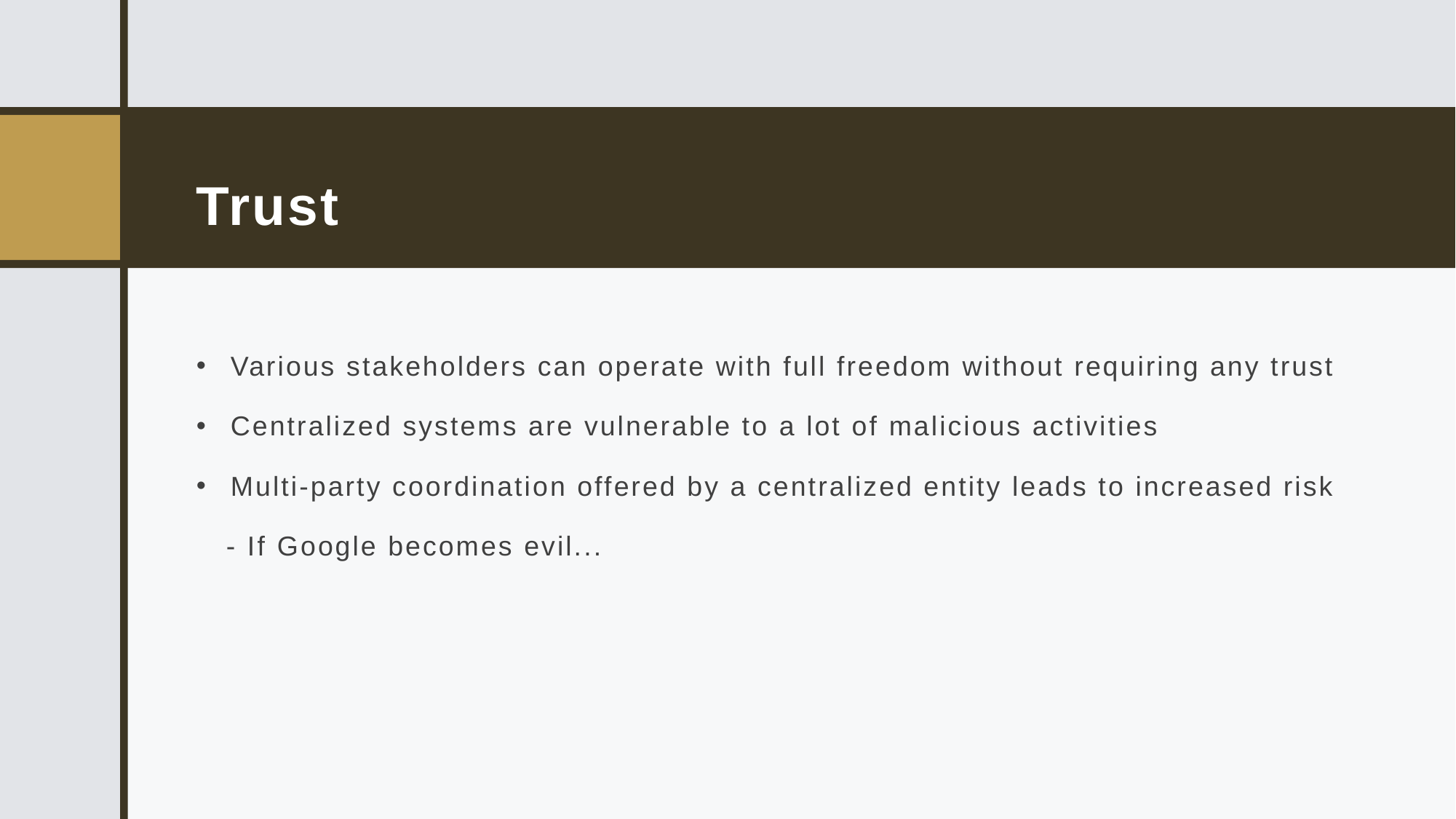

# Trust

Various stakeholders can operate with full freedom without requiring any trust
Centralized systems are vulnerable to a lot of malicious activities
Multi-party coordination offered by a centralized entity leads to increased risk
   - If Google becomes evil...